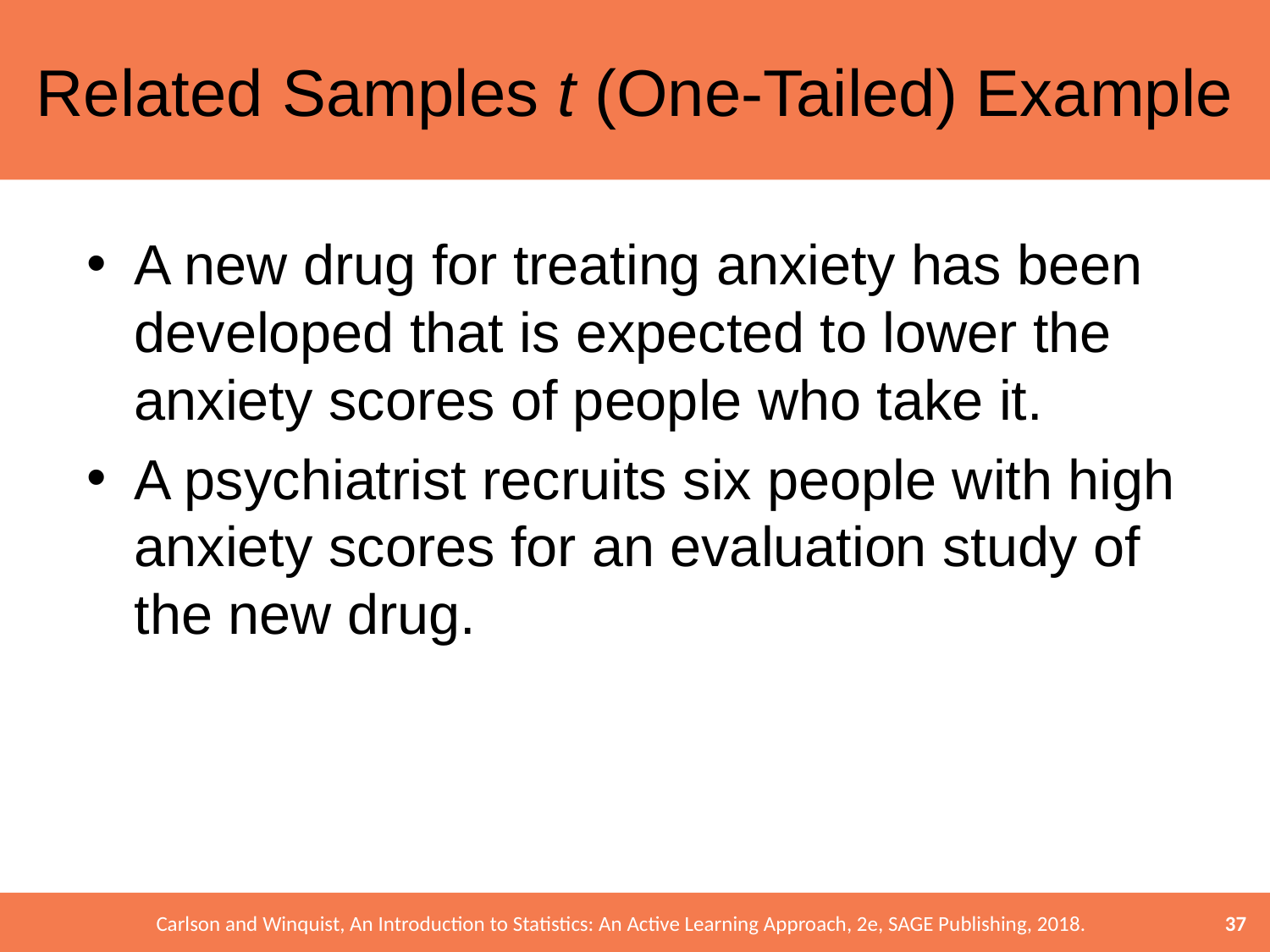

# Related Samples t (One-Tailed) Example
A new drug for treating anxiety has been developed that is expected to lower the anxiety scores of people who take it.
A psychiatrist recruits six people with high anxiety scores for an evaluation study of the new drug.
37
Carlson and Winquist, An Introduction to Statistics: An Active Learning Approach, 2e, SAGE Publishing, 2018.